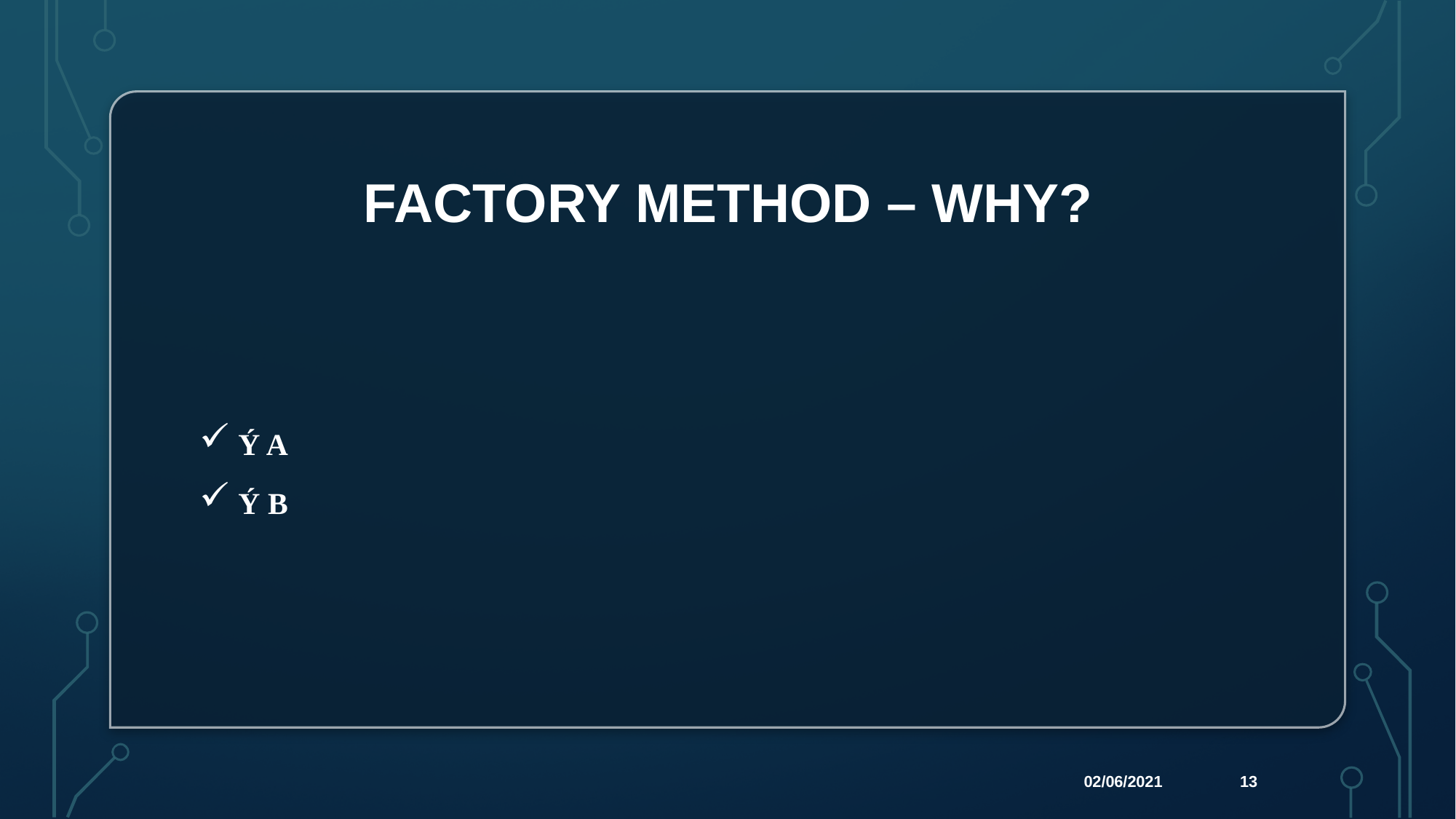

# FACTORY METHOD – WHY?
 Ý A
 Ý B

02/06/2021
13